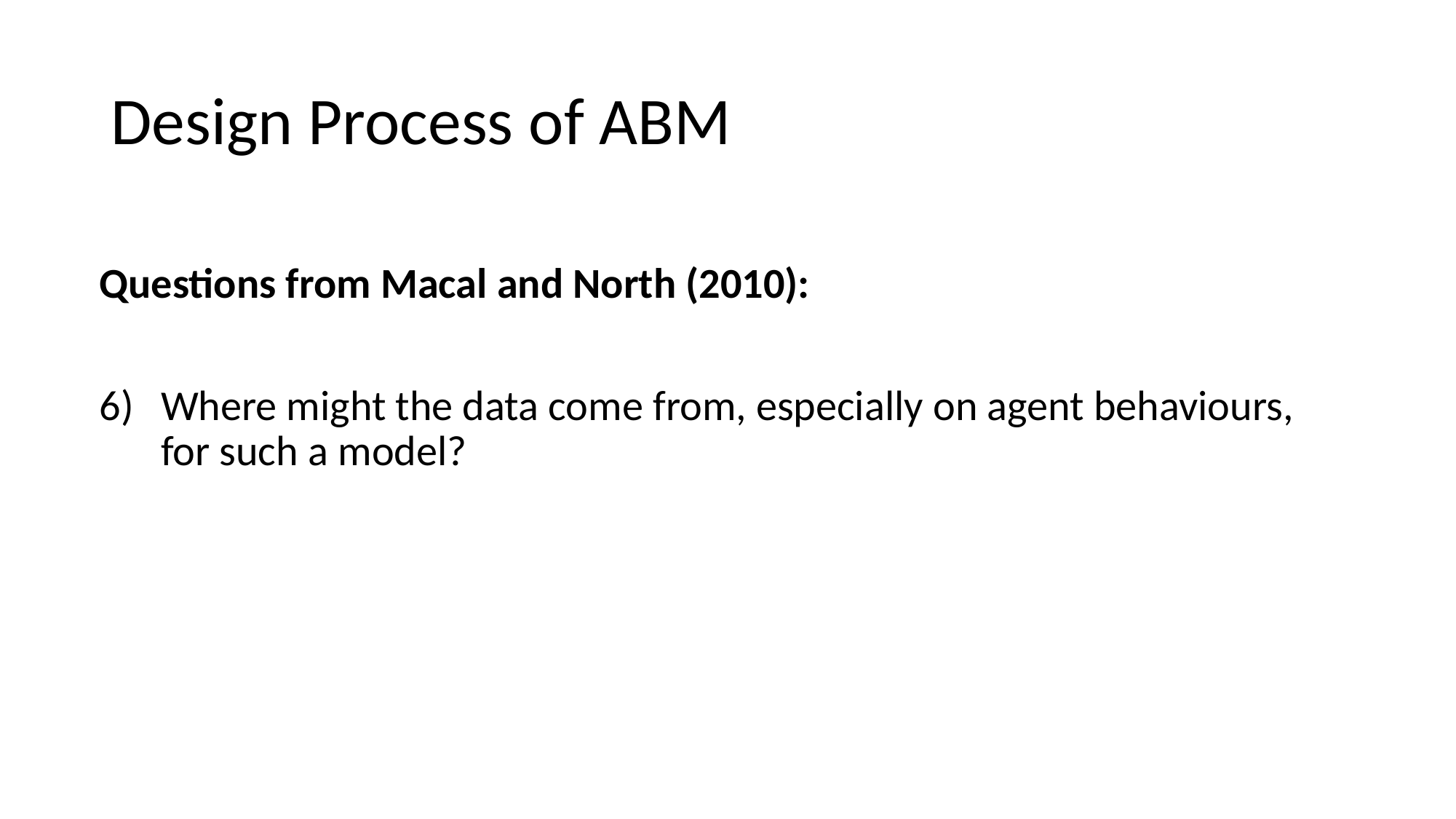

# Design Process of ABM
Questions from Macal and North (2010):

Where might the data come from, especially on agent behaviours, for such a model?